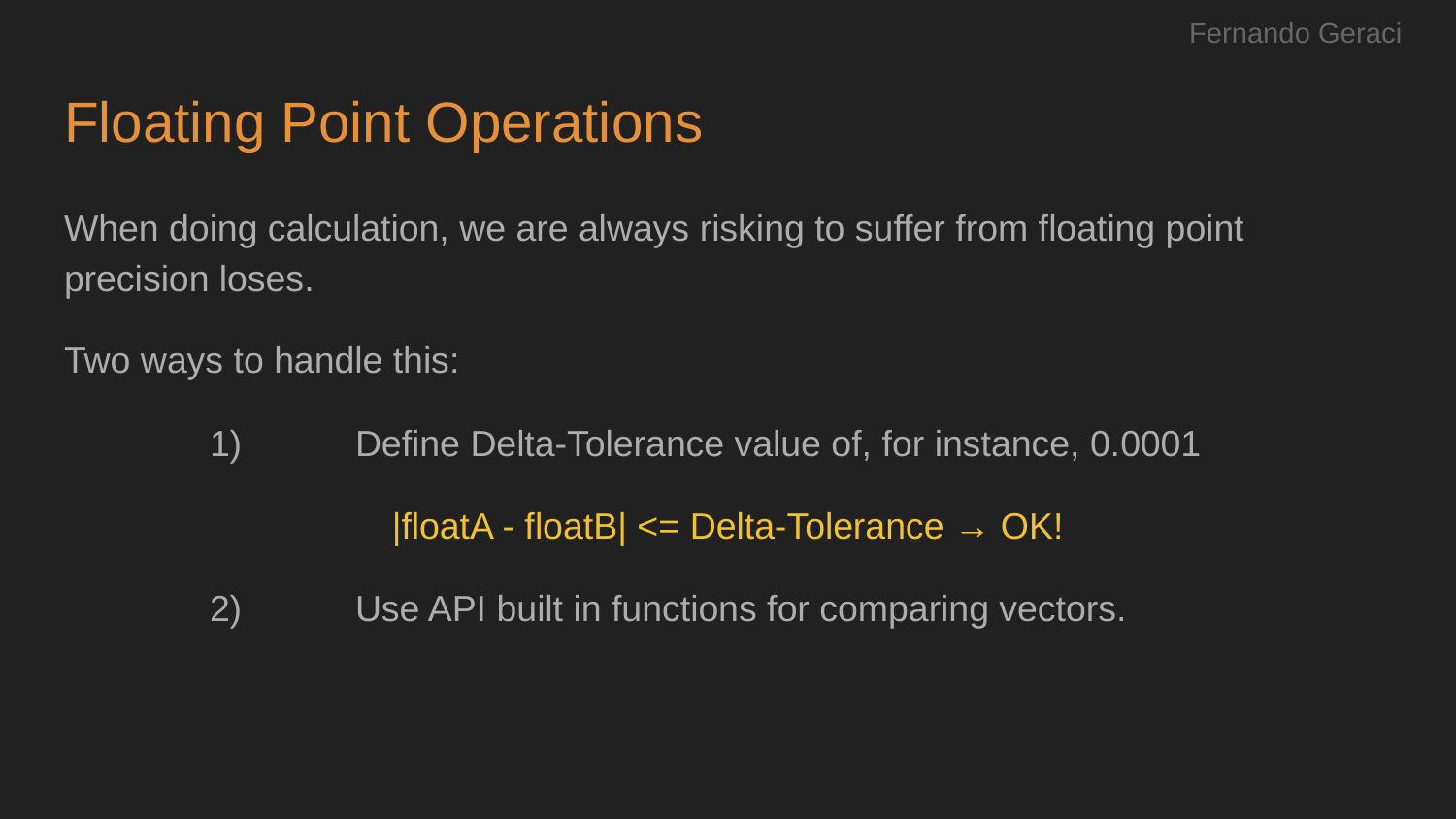

Fernando Geraci
# Floating Point Operations
When doing calculation, we are always risking to suffer from floating point precision loses.
Two ways to handle this:
	1)	Define Delta-Tolerance value of, for instance, 0.0001
|floatA - floatB| <= Delta-Tolerance → OK!
	2)	Use API built in functions for comparing vectors.